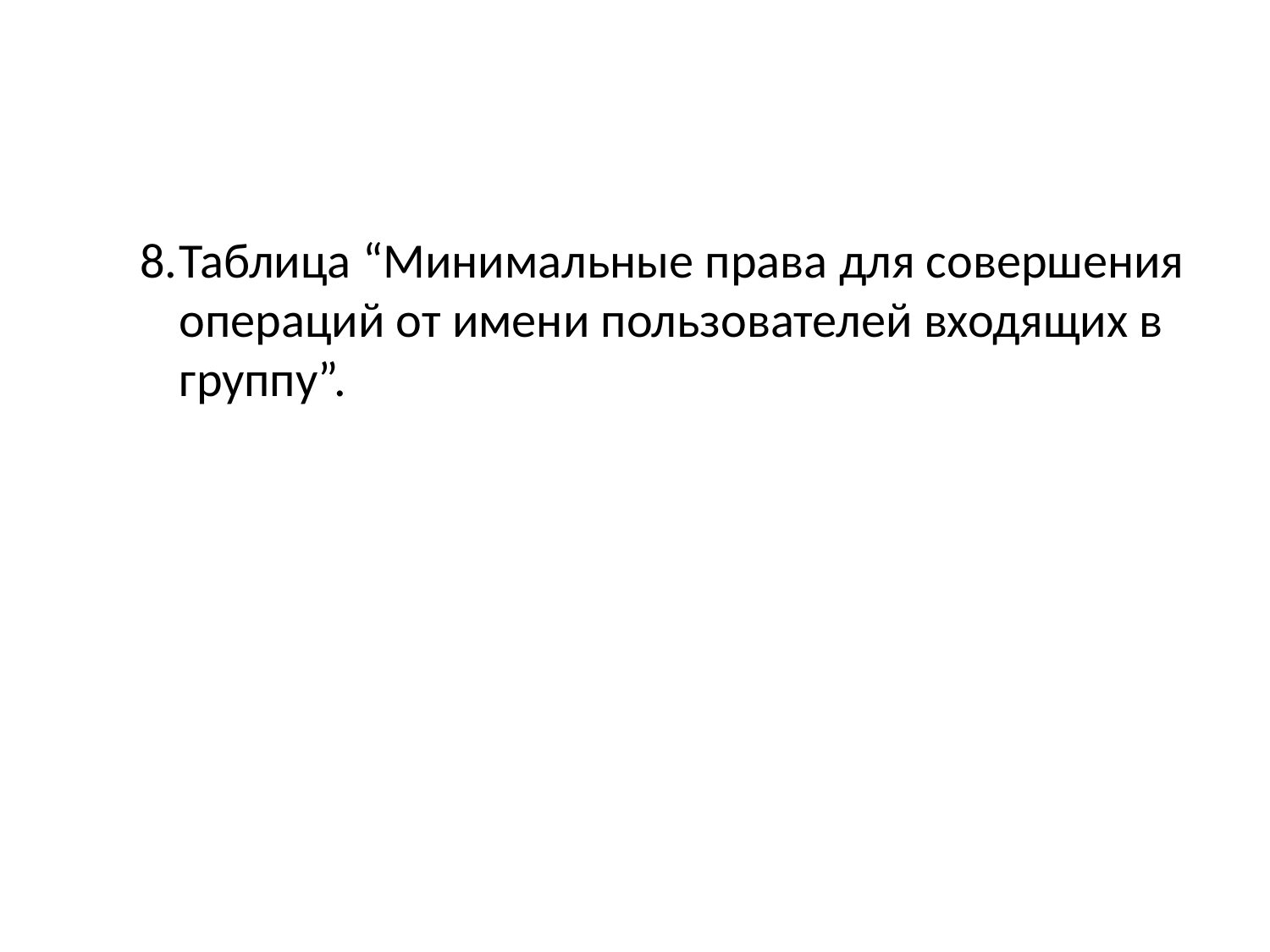

Таблица “Минимальные права для совершения операций от имени пользователей входящих в группу”.